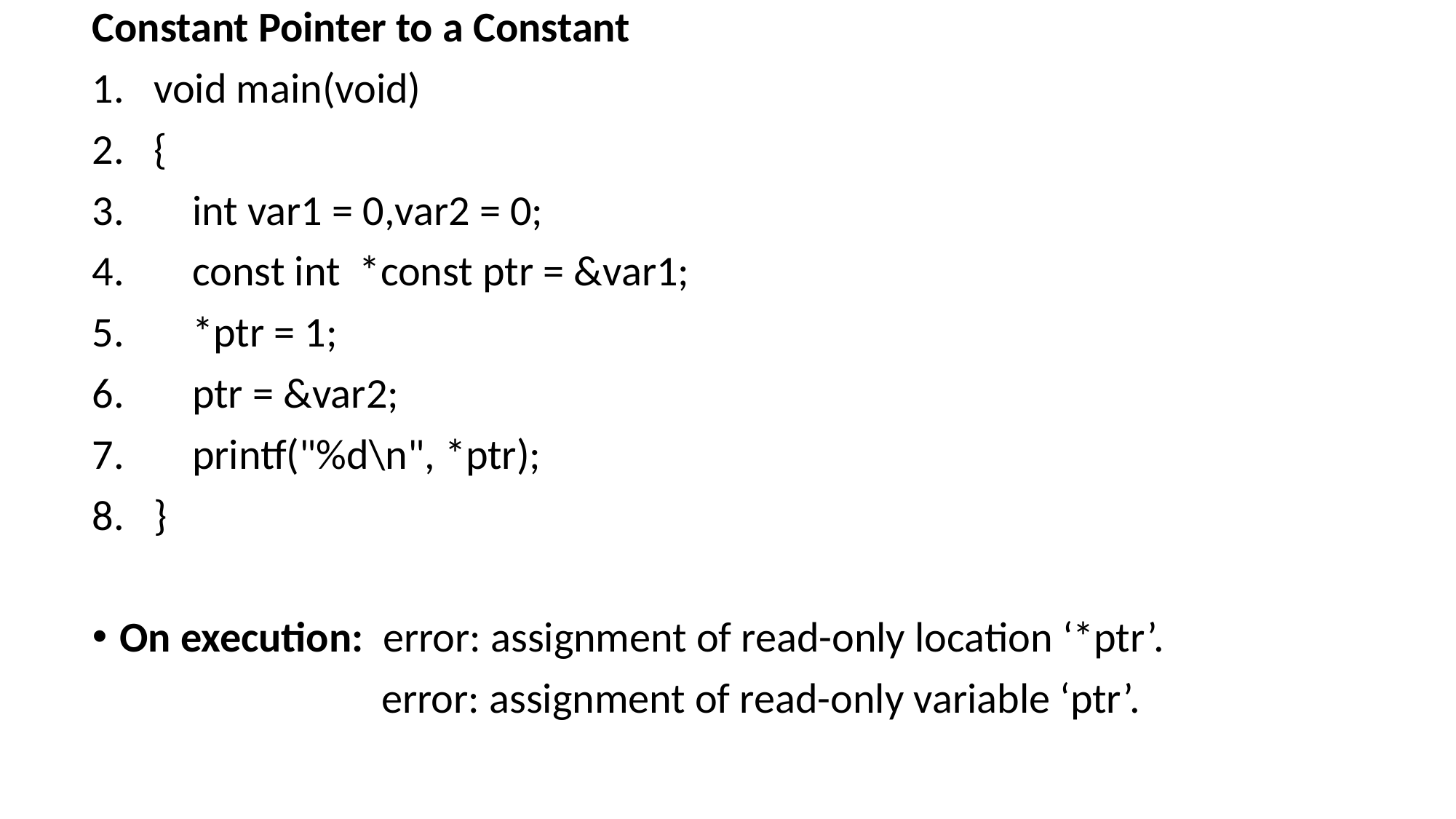

Constant Pointer to a Constant
void main(void)
{
    int var1 = 0,var2 = 0;
    const int  *const ptr = &var1;
    *ptr = 1;
    ptr = &var2;
    printf("%d\n", *ptr);
}

On execution:  error: assignment of read-only location ‘*ptr’.
                              error: assignment of read-only variable ‘ptr’.